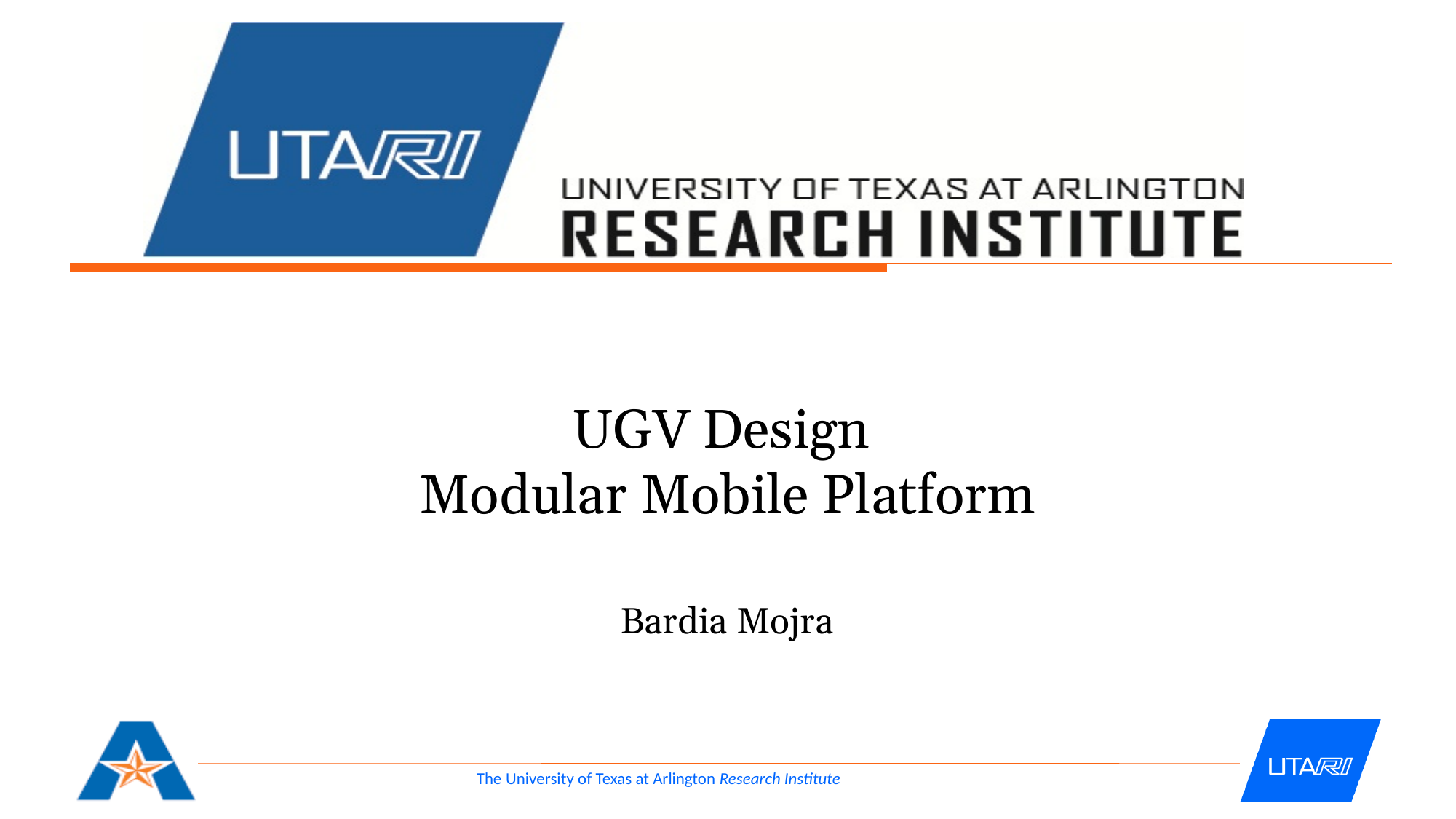

# UGV Design Modular Mobile Platform Bardia Mojra